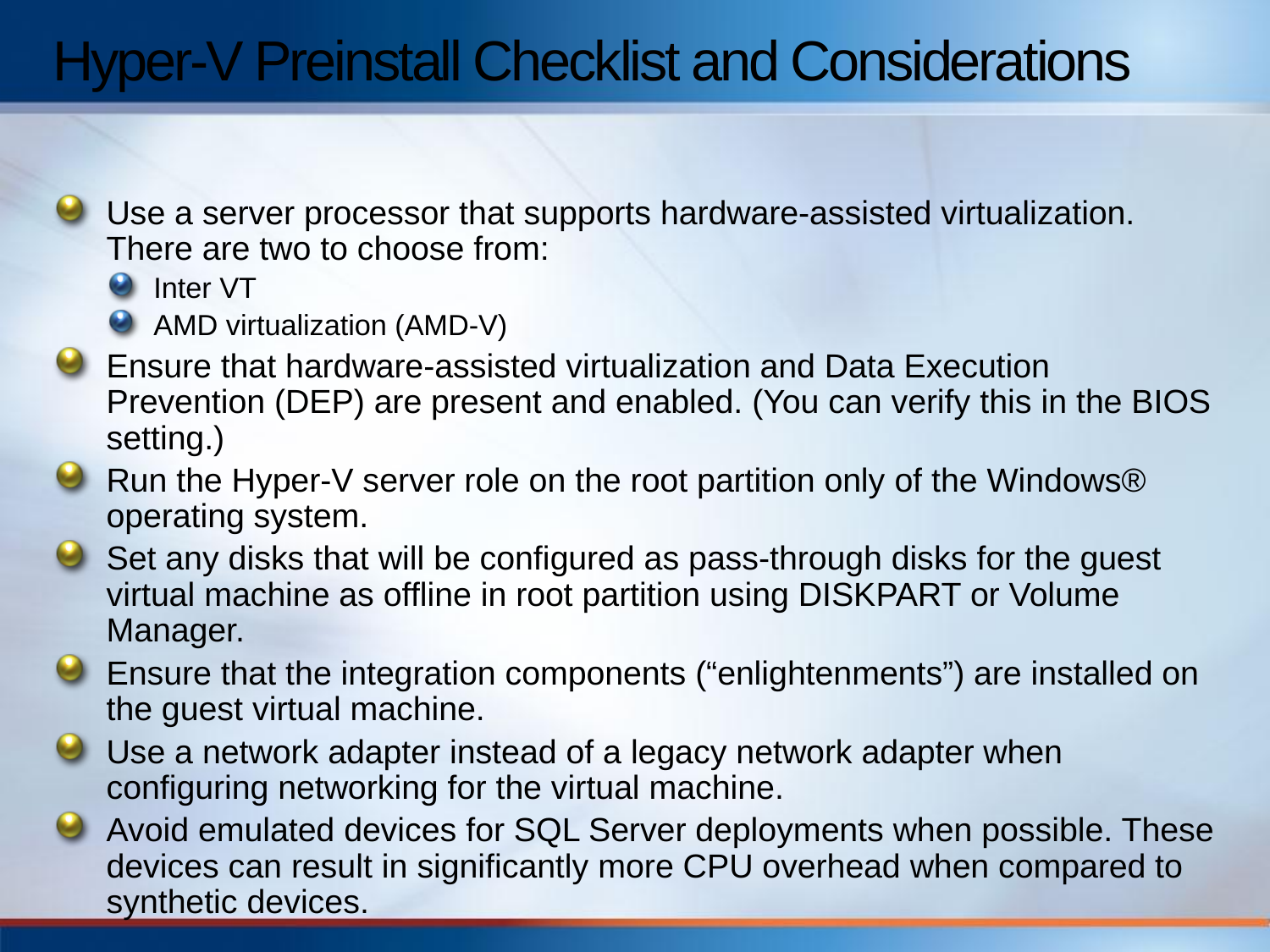

# Hyper-V Preinstall Checklist and Considerations
Use a server processor that supports hardware-assisted virtualization. There are two to choose from:
Inter VT
AMD virtualization (AMD-V)
Ensure that hardware-assisted virtualization and Data Execution Prevention (DEP) are present and enabled. (You can verify this in the BIOS setting.)
Run the Hyper-V server role on the root partition only of the Windows® operating system.
Set any disks that will be configured as pass-through disks for the guest virtual machine as offline in root partition using DISKPART or Volume Manager.
Ensure that the integration components (“enlightenments”) are installed on the guest virtual machine.
Use a network adapter instead of a legacy network adapter when configuring networking for the virtual machine.
Avoid emulated devices for SQL Server deployments when possible. These devices can result in significantly more CPU overhead when compared to synthetic devices.